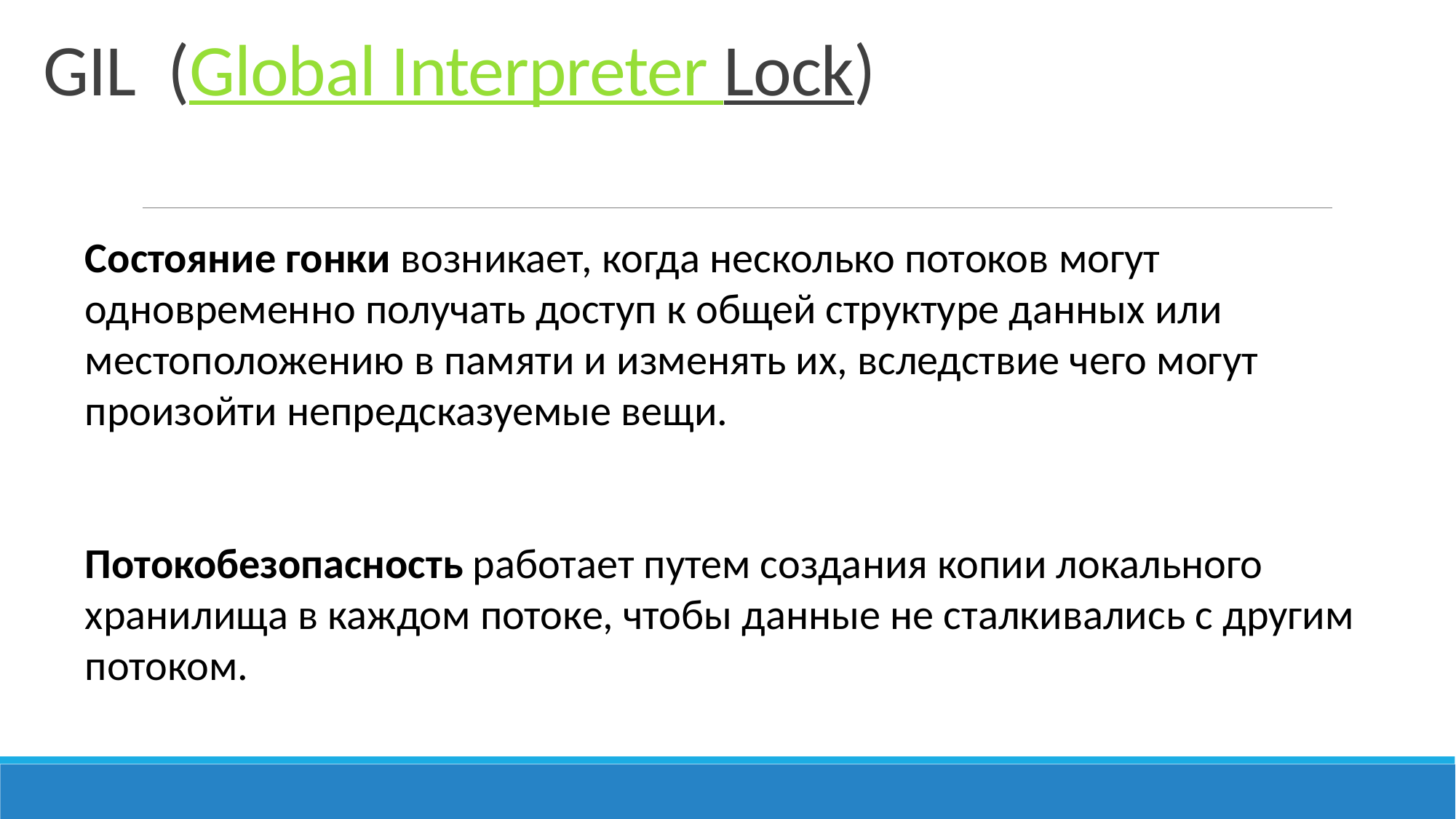

# GIL  (Global Interpreter Lock)

Состояние гонки возникает, когда несколько потоков могут одновременно получать доступ к общей структуре данных или местоположению в памяти и изменять их, вследствие чего могут произойти непредсказуемые вещи.

Потокобезопасность работает путем создания копии локального хранилища в каждом потоке, чтобы данные не сталкивались с другим потоком.